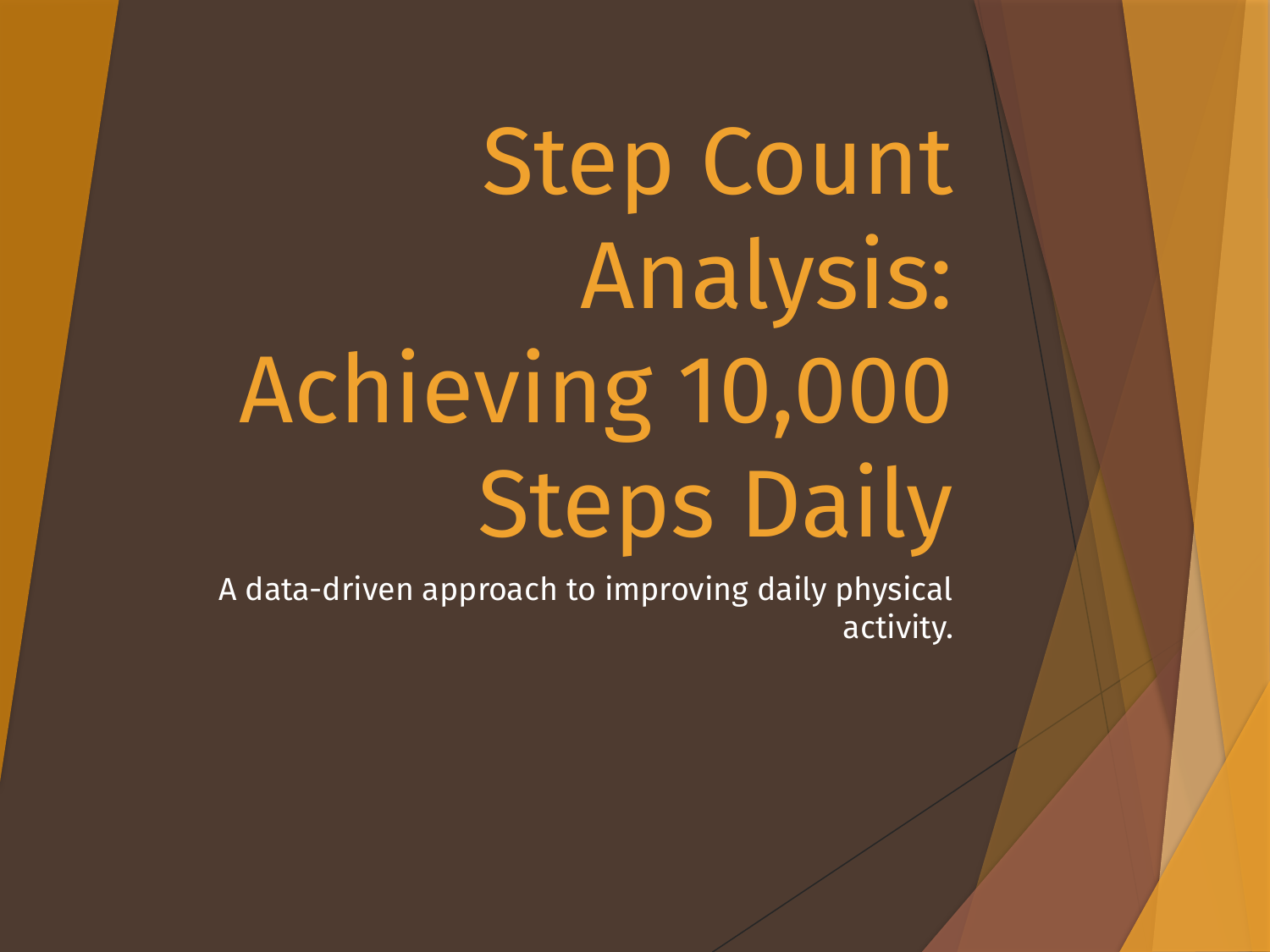

# Step Count Analysis: Achieving 10,000 Steps Daily
A data-driven approach to improving daily physical activity.